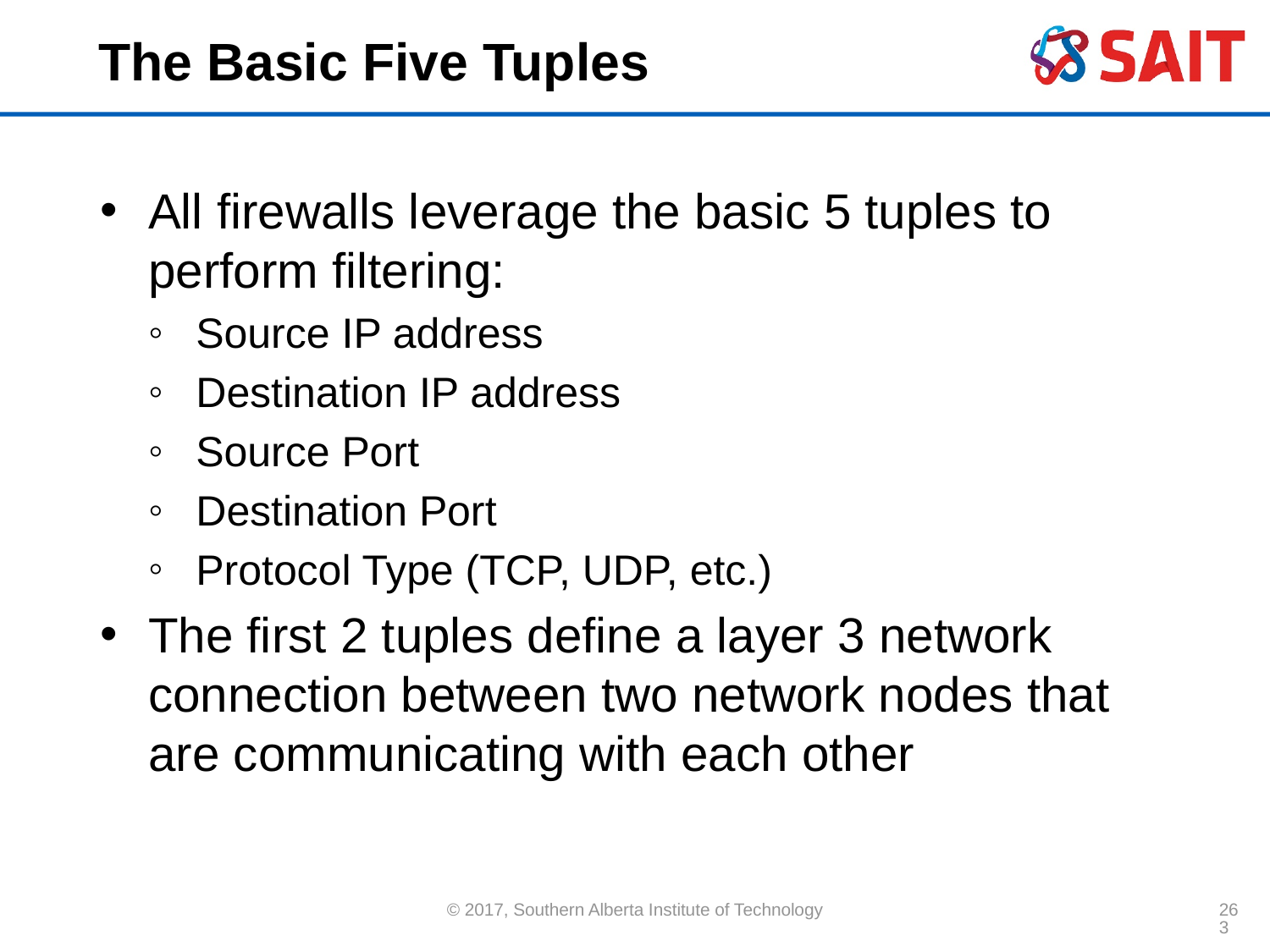

# The Basic Five Tuples
All firewalls leverage the basic 5 tuples to perform filtering:
Source IP address
Destination IP address
Source Port
Destination Port
Protocol Type (TCP, UDP, etc.)
The first 2 tuples define a layer 3 network connection between two network nodes that are communicating with each other